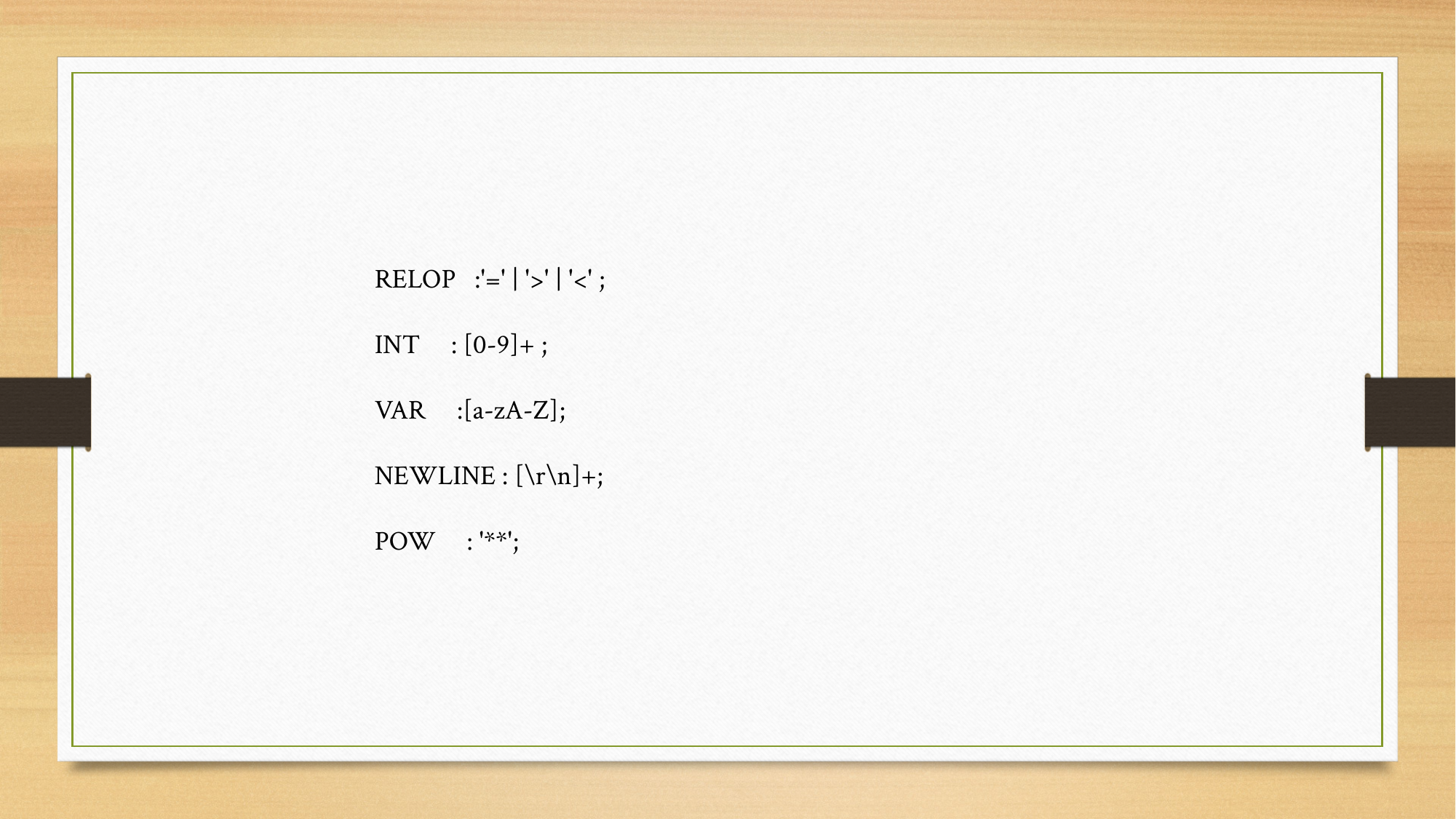

RELOP   :'=' | '>' | '<' ;

INT     : [0-9]+ ;

VAR     :[a-zA-Z];

NEWLINE : [\r\n]+;

POW     : '**';